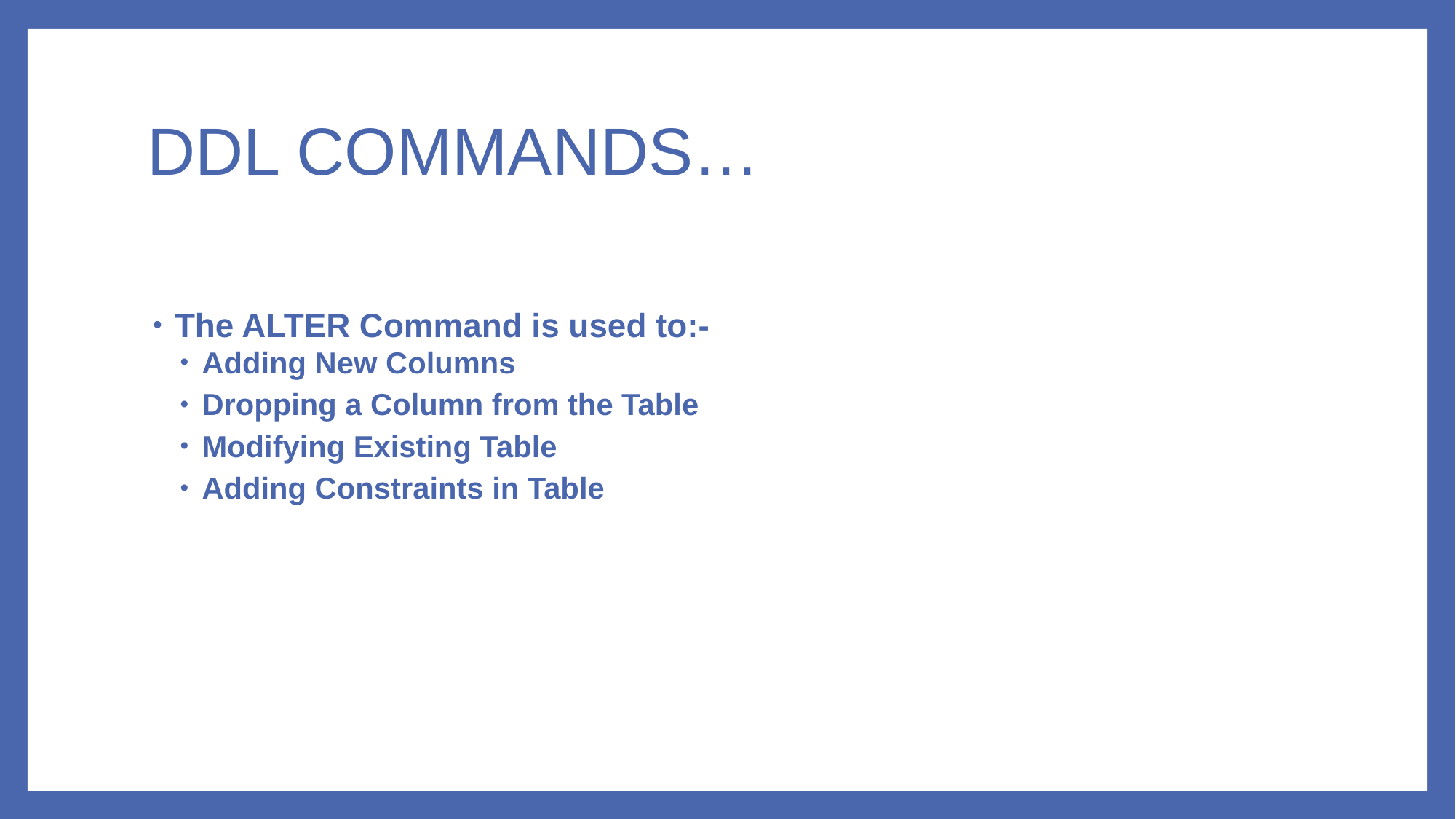

# DDL COMMANDS…

The ALTER Command is used to:-
Adding New Columns
Dropping a Column from the Table
Modifying Existing Table
Adding Constraints in Table